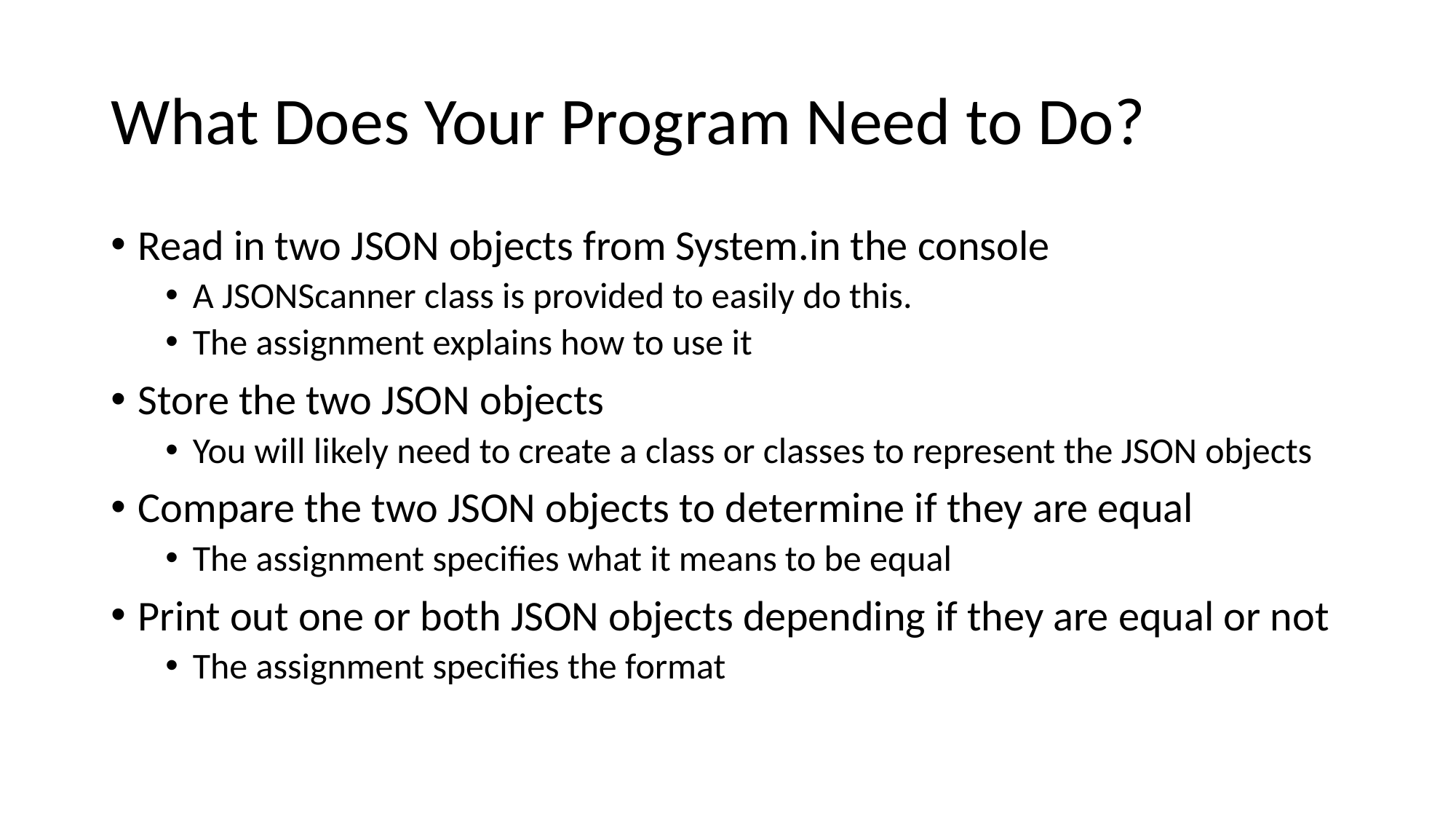

# What Does Your Program Need to Do?
Read in two JSON objects from System.in the console
A JSONScanner class is provided to easily do this.
The assignment explains how to use it
Store the two JSON objects
You will likely need to create a class or classes to represent the JSON objects
Compare the two JSON objects to determine if they are equal
The assignment specifies what it means to be equal
Print out one or both JSON objects depending if they are equal or not
The assignment specifies the format